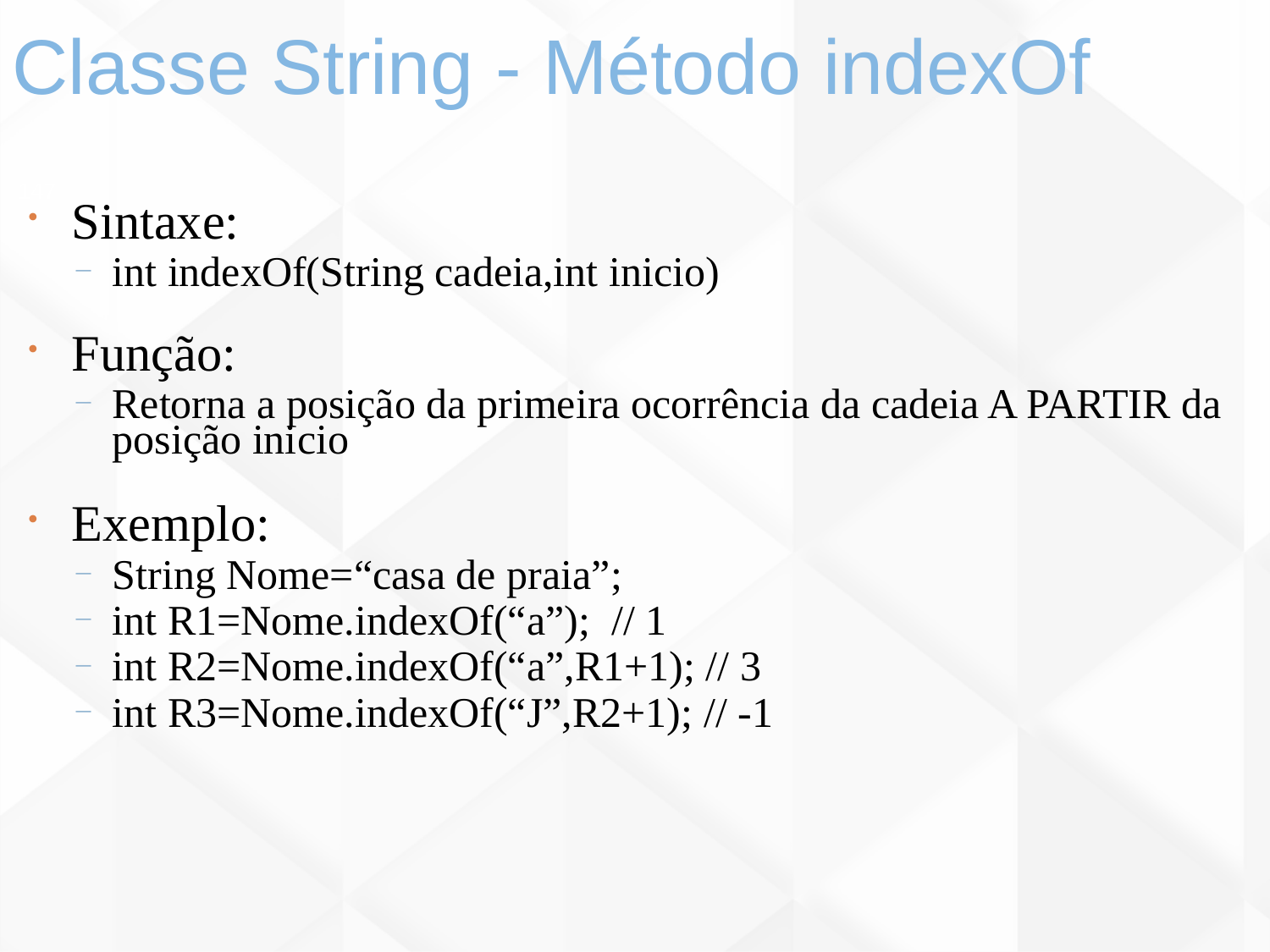

Classe String - Método indexOf
147
Sintaxe:
int indexOf(String cadeia,int inicio)

Função:
Retorna a posição da primeira ocorrência da cadeia A PARTIR da posição inicio

Exemplo:
String Nome=“casa de praia”;
int R1=Nome.indexOf(“a”);  // 1
int R2=Nome.indexOf(“a”,R1+1); // 3
int R3=Nome.indexOf(“J”,R2+1); // -1